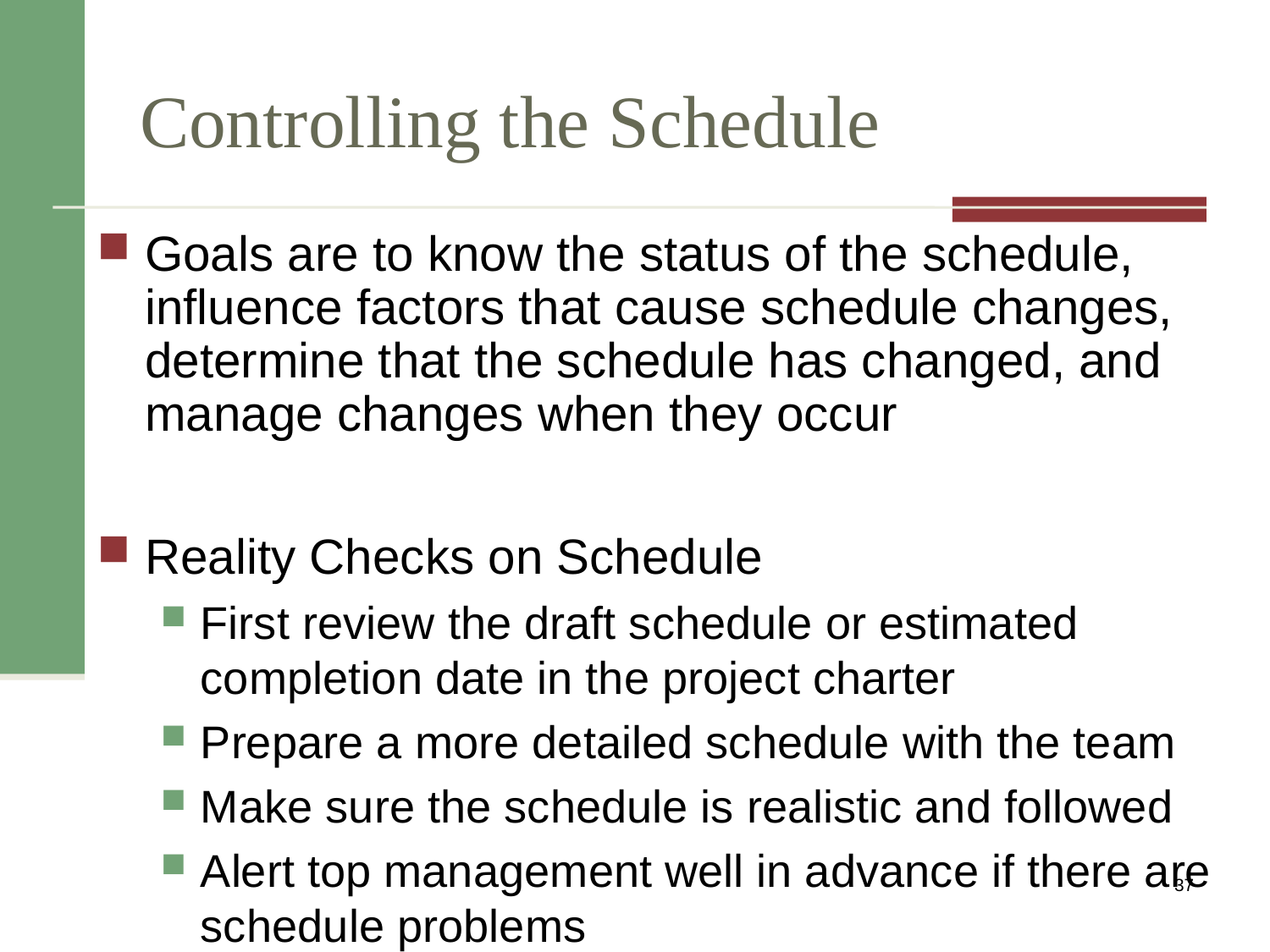

# Controlling the Schedule
Goals are to know the status of the schedule, influence factors that cause schedule changes, determine that the schedule has changed, and manage changes when they occur

Reality Checks on Schedule
First review the draft schedule or estimated completion date in the project charter
Prepare a more detailed schedule with the team
Make sure the schedule is realistic and followed
Alert top management well in advance if there are schedule problems

37